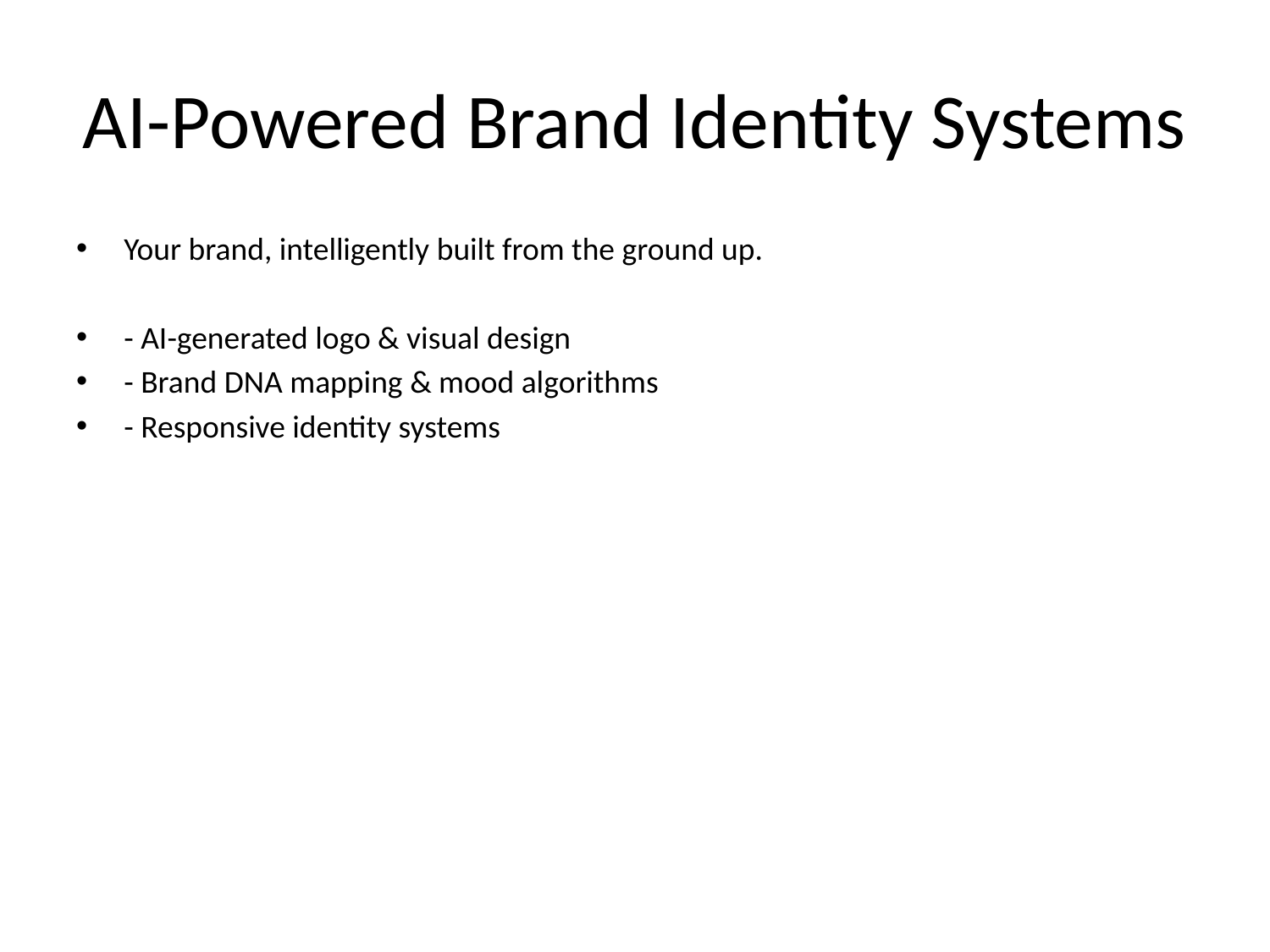

# AI-Powered Brand Identity Systems
Your brand, intelligently built from the ground up.

- AI-generated logo & visual design
- Brand DNA mapping & mood algorithms
- Responsive identity systems